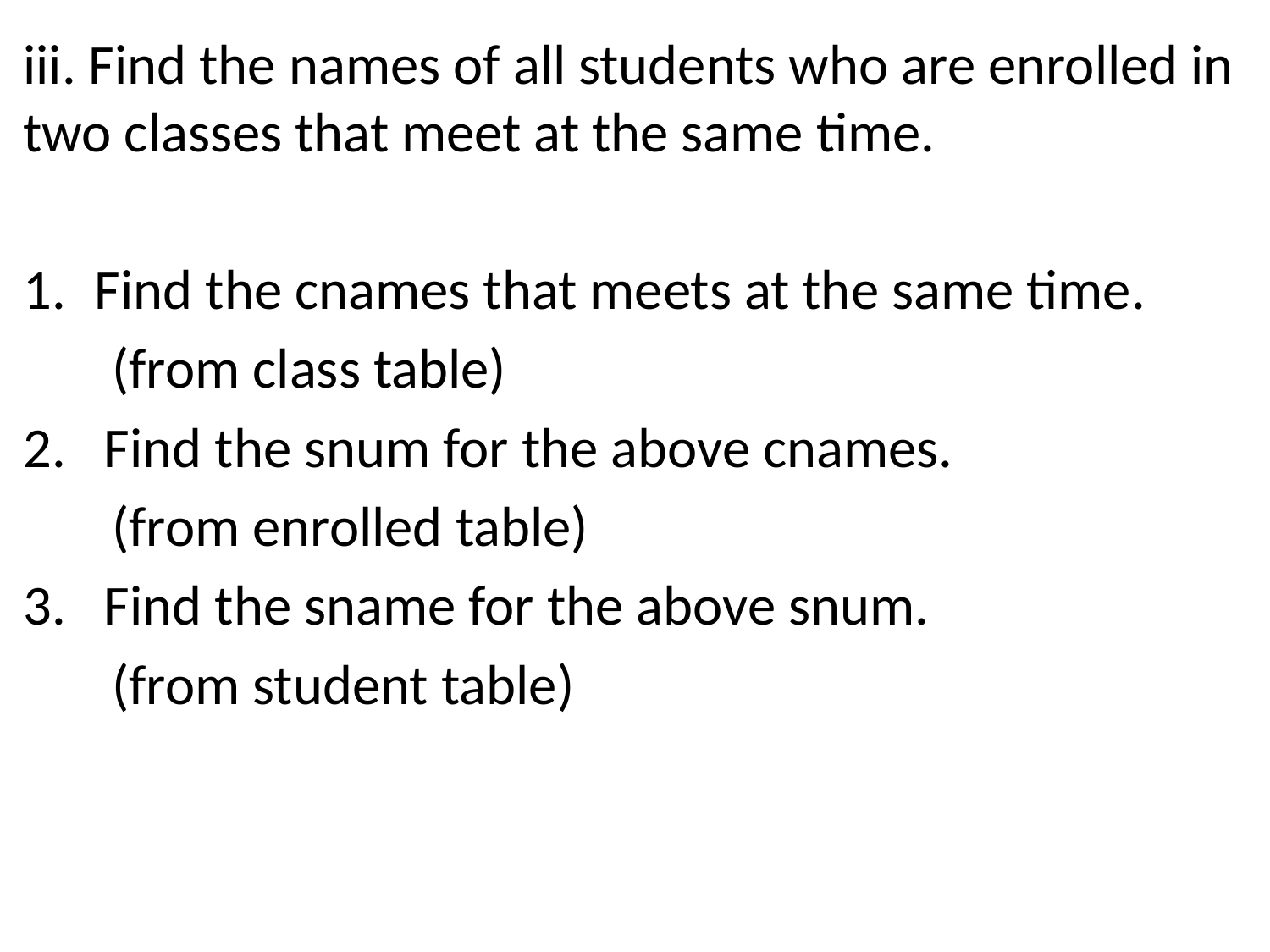

iii. Find the names of all students who are enrolled in two classes that meet at the same time.

Find the cnames that meets at the same time.
       (from class table)
2.   Find the snum for the above cnames.
       (from enrolled table)
3.   Find the sname for the above snum.
       (from student table)